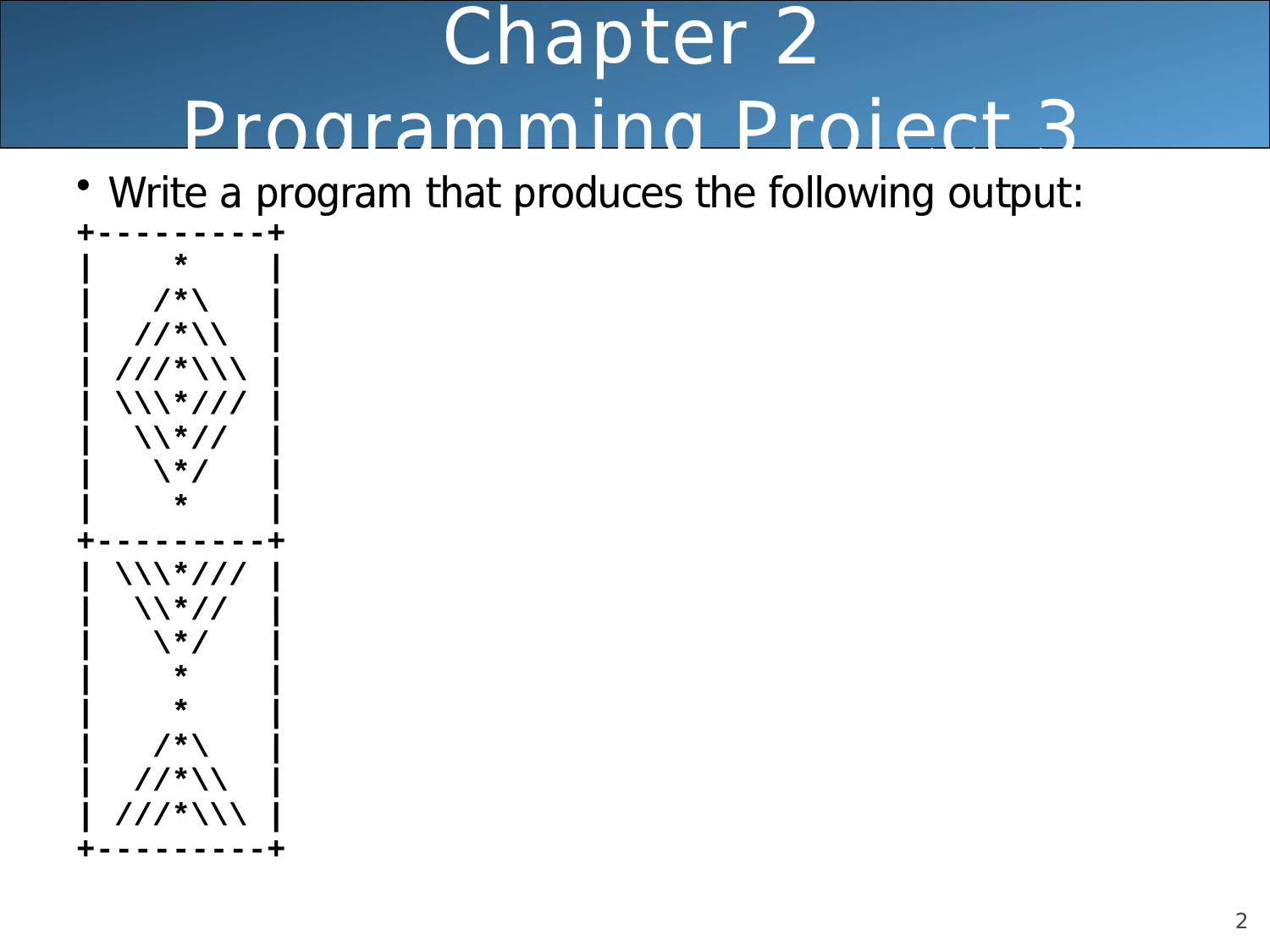

# Chapter 2 Programming Project 3
Write a program that produces the following output:
+---------+
|    *    |
|   /*\   |
|  //*\\  |
| ///*\\\ |
| \\\*/// |
|  \\*//  |
|   \*/   |
|    *    |
+---------+
| \\\*/// |
|  \\*//  |
|   \*/   |
|    *    |
|    *    |
|   /*\   |
|  //*\\  |
| ///*\\\ |
+---------+